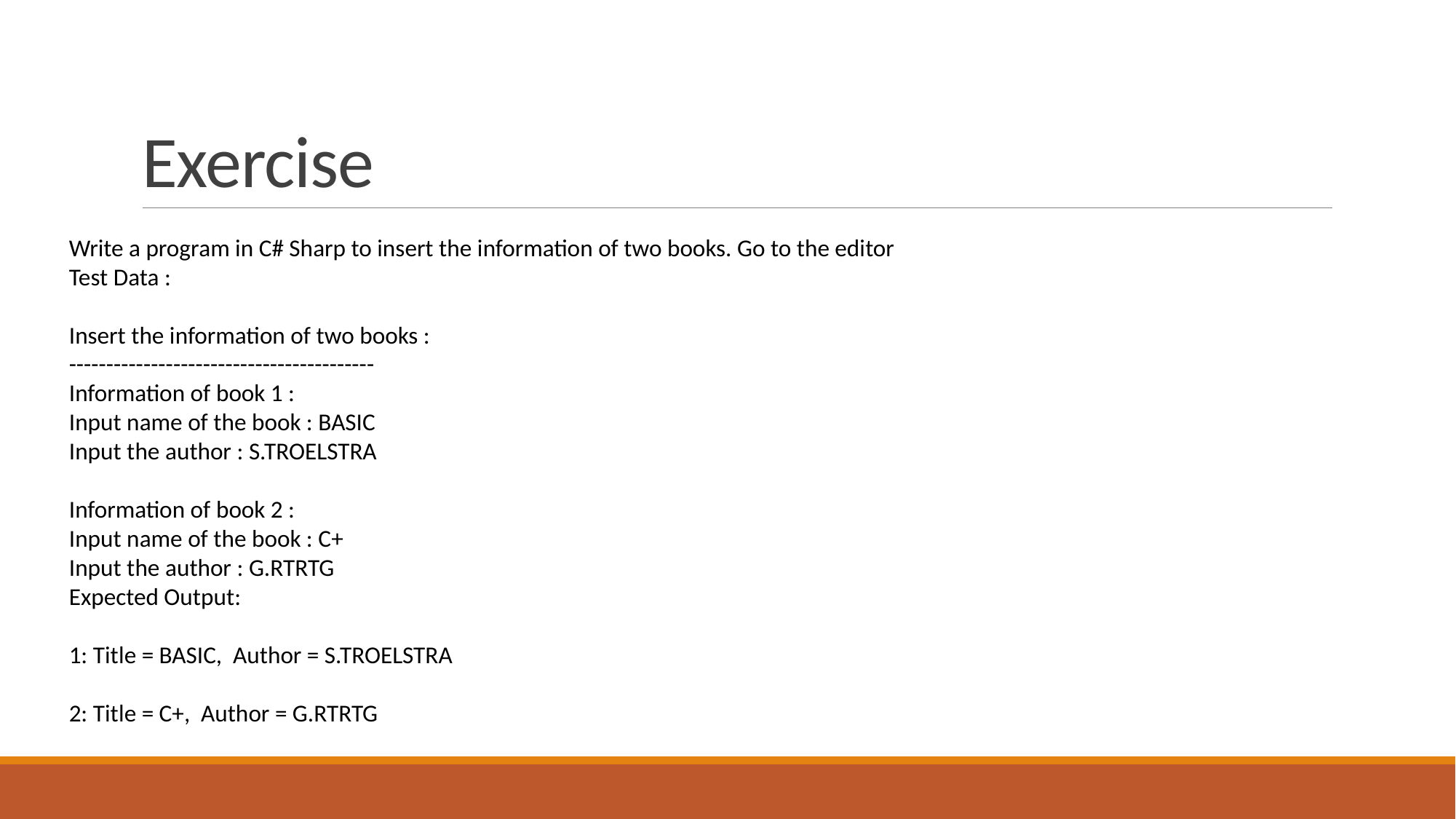

# Exercise
Write a program in C# Sharp to insert the information of two books. Go to the editor
Test Data :

Insert the information of two books :
-----------------------------------------
Information of book 1 :
Input name of the book : BASIC
Input the author : S.TROELSTRA

Information of book 2 :
Input name of the book : C+
Input the author : G.RTRTG
Expected Output:

1: Title = BASIC,  Author = S.TROELSTRA

2: Title = C+,  Author = G.RTRTG